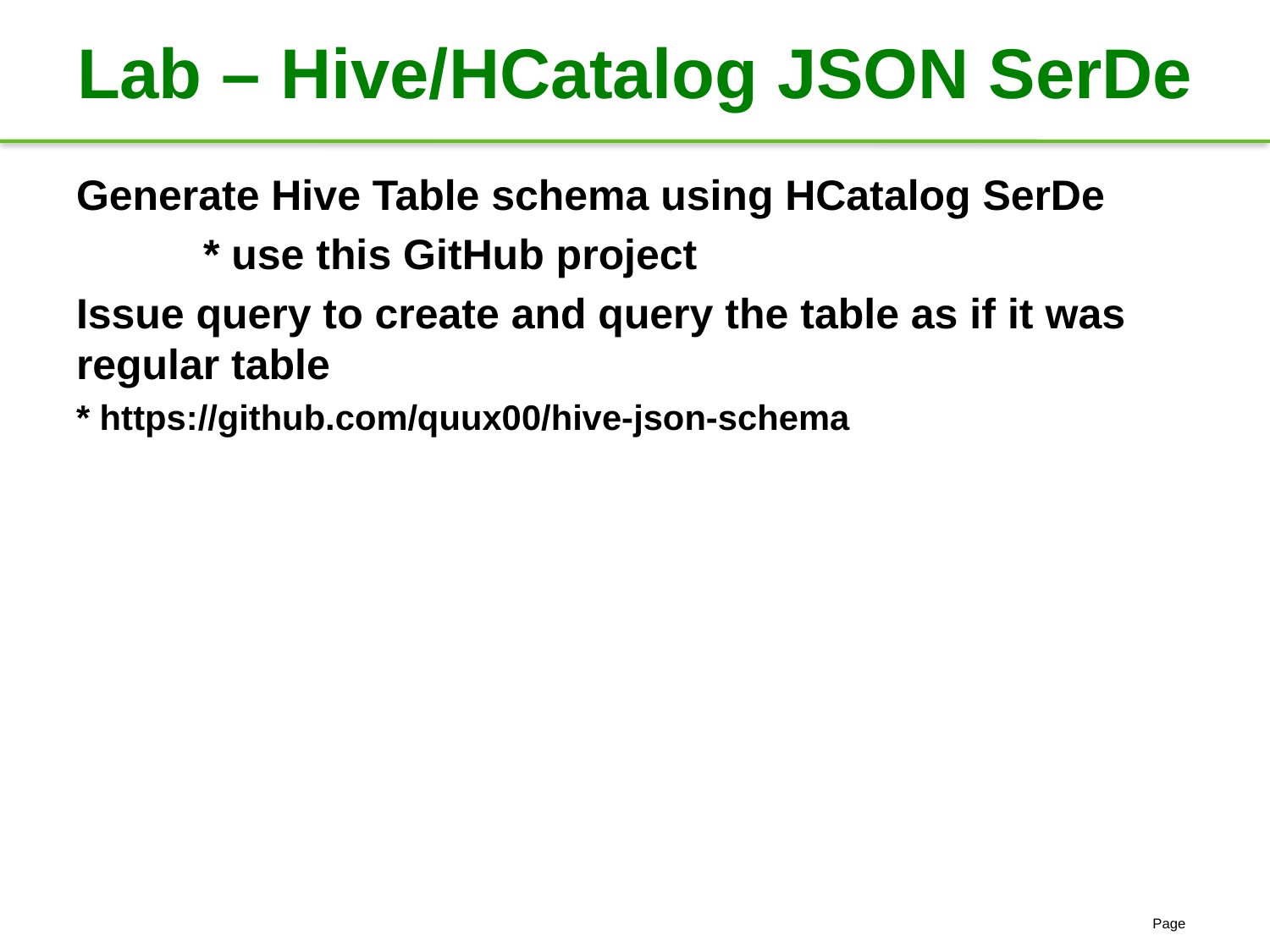

# Lab – Hive/HCatalog JSON SerDe
Generate Hive Table schema using HCatalog SerDe
	* use this GitHub project
Issue query to create and query the table as if it was regular table
* https://github.com/quux00/hive-json-schema

Page